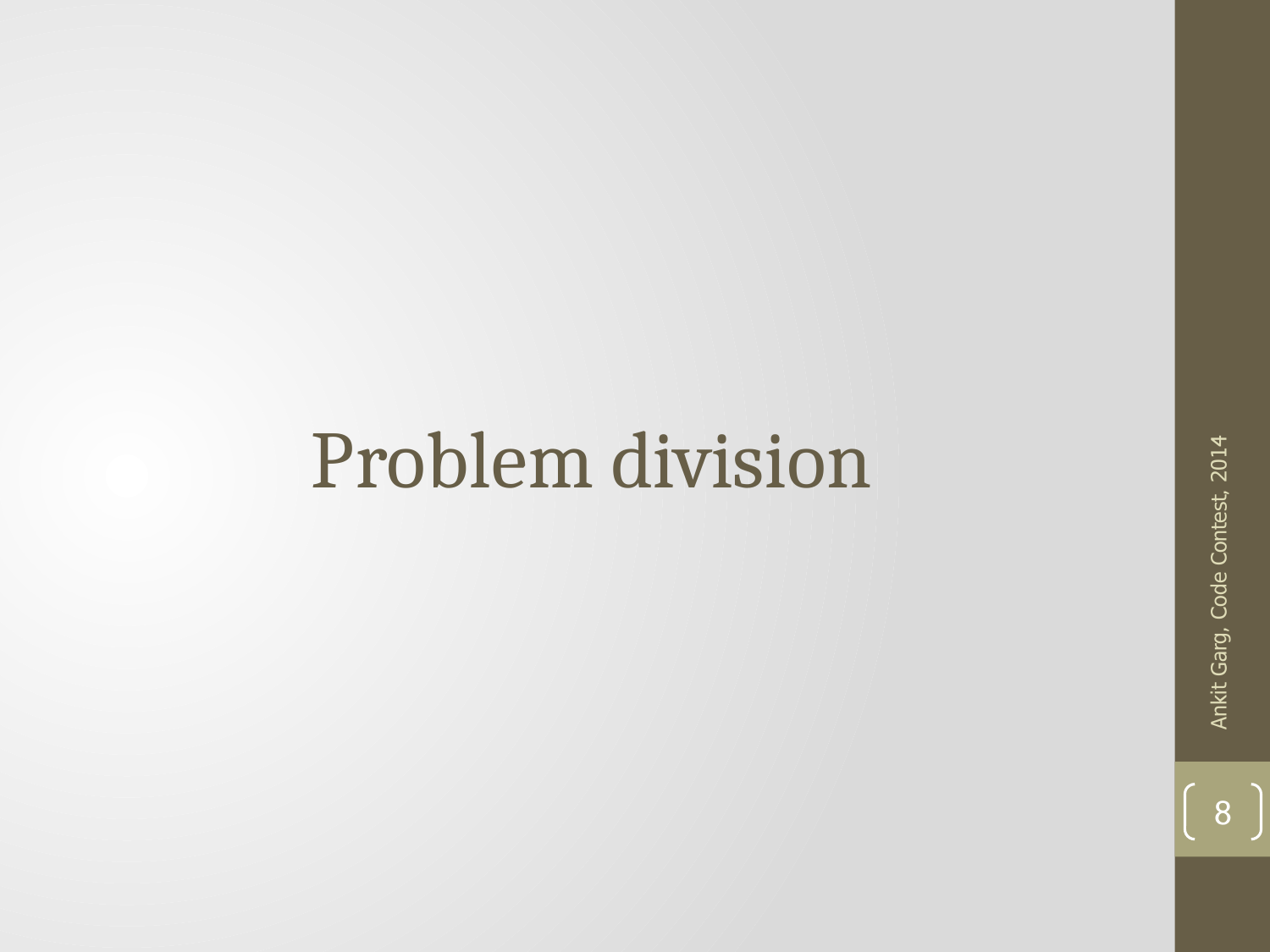

Problem division
Ankit Garg, Code Contest, 2014
8